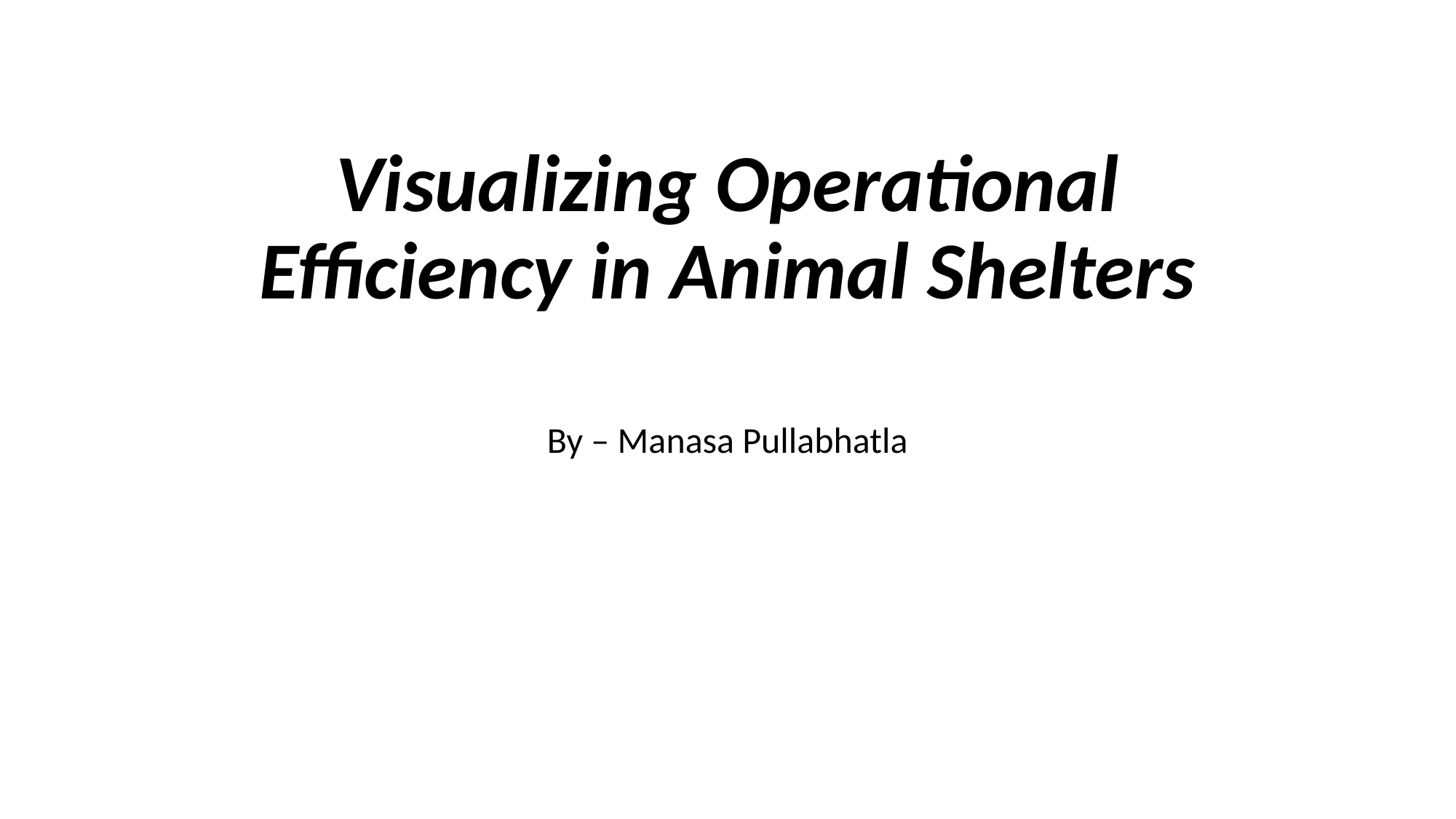

# Visualizing Operational Efficiency in Animal Shelters
By – Manasa Pullabhatla